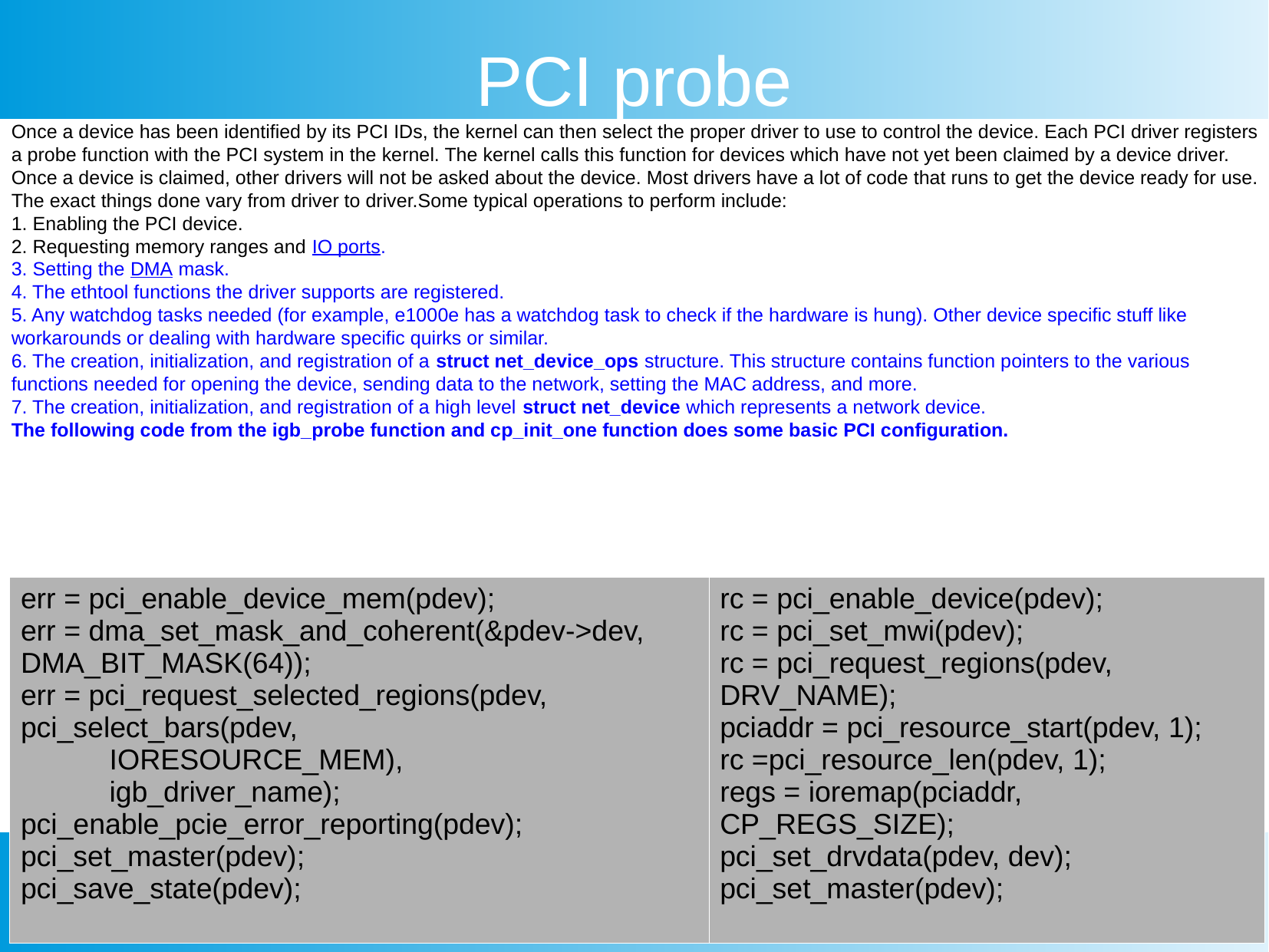

PCI probe
Once a device has been identified by its PCI IDs, the kernel can then select the proper driver to use to control the device. Each PCI driver registers a probe function with the PCI system in the kernel. The kernel calls this function for devices which have not yet been claimed by a device driver. Once a device is claimed, other drivers will not be asked about the device. Most drivers have a lot of code that runs to get the device ready for use. The exact things done vary from driver to driver.Some typical operations to perform include:
1. Enabling the PCI device.
2. Requesting memory ranges and IO ports.
3. Setting the DMA mask.
4. The ethtool functions the driver supports are registered.
5. Any watchdog tasks needed (for example, e1000e has a watchdog task to check if the hardware is hung). Other device specific stuff like workarounds or dealing with hardware specific quirks or similar.
6. The creation, initialization, and registration of a struct net_device_ops structure. This structure contains function pointers to the various functions needed for opening the device, sending data to the network, setting the MAC address, and more.
7. The creation, initialization, and registration of a high level struct net_device which represents a network device.
The following code from the igb_probe function and cp_init_one function does some basic PCI configuration.

| err = pci\_enable\_device\_mem(pdev); err = dma\_set\_mask\_and\_coherent(&pdev->dev, DMA\_BIT\_MASK(64)); err = pci\_request\_selected\_regions(pdev, pci\_select\_bars(pdev, IORESOURCE\_MEM), igb\_driver\_name); pci\_enable\_pcie\_error\_reporting(pdev); pci\_set\_master(pdev); pci\_save\_state(pdev); | rc = pci\_enable\_device(pdev); rc = pci\_set\_mwi(pdev); rc = pci\_request\_regions(pdev, DRV\_NAME); pciaddr = pci\_resource\_start(pdev, 1); rc =pci\_resource\_len(pdev, 1); regs = ioremap(pciaddr, CP\_REGS\_SIZE); pci\_set\_drvdata(pdev, dev); pci\_set\_master(pdev); |
| --- | --- |